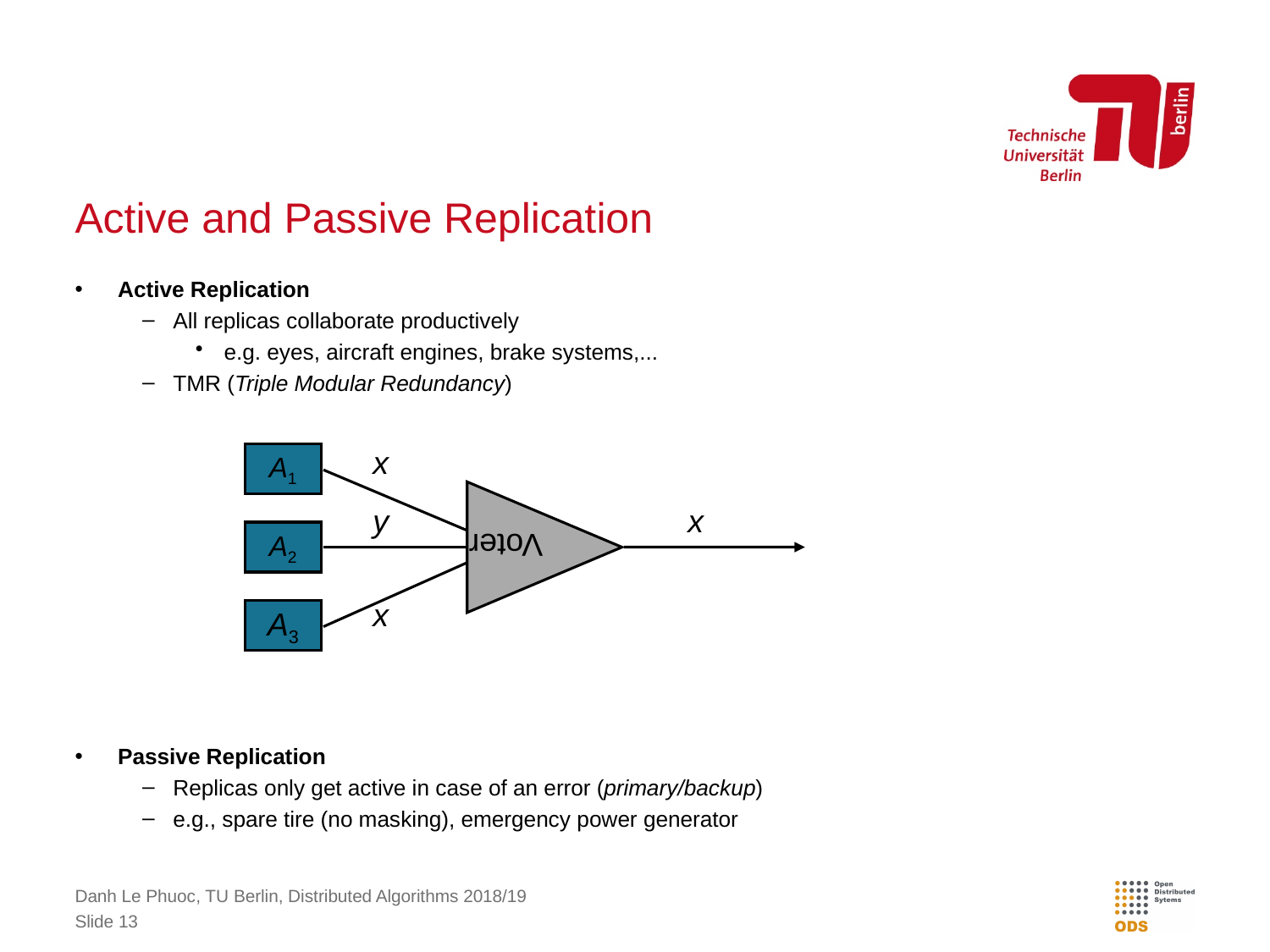

# Active and Passive Replication
Active Replication
All replicas collaborate productively
e.g. eyes, aircraft engines, brake systems,...
TMR (Triple Modular Redundancy)

Passive Replication
Replicas only get active in case of an error (primary/backup)
e.g., spare tire (no masking), emergency power generator

x
A1

A2

A3
Voter
y
x

x
Danh Le Phuoc, TU Berlin, Distributed Algorithms 2018/19
Slide 13